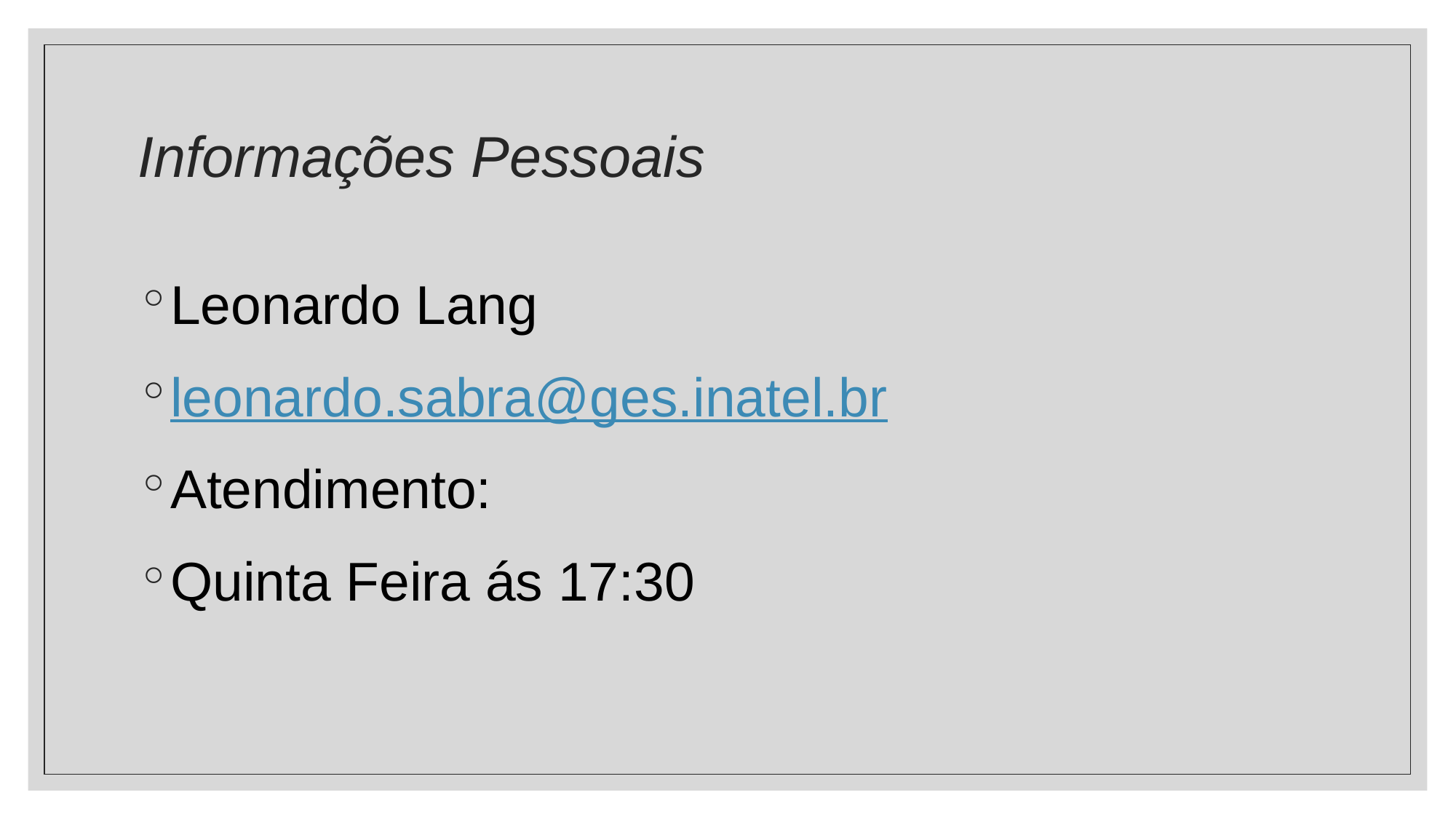

# Informações Pessoais
Leonardo Lang
leonardo.sabra@ges.inatel.br
Atendimento:
Quinta Feira ás 17:30